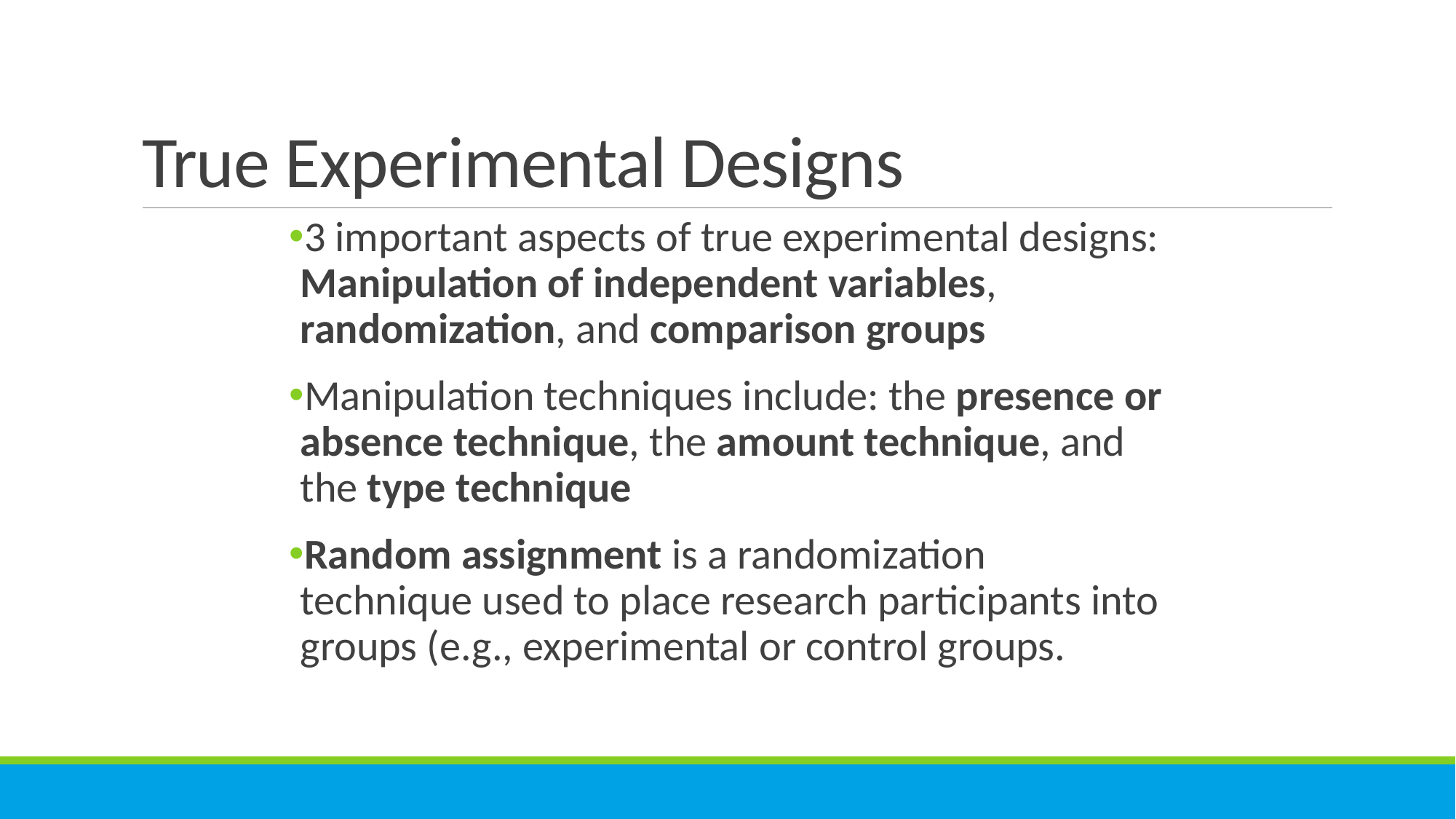

# True Experimental Designs
3 important aspects of true experimental designs: Manipulation of independent variables, randomization, and comparison groups
Manipulation techniques include: the presence or absence technique, the amount technique, and the type technique
Random assignment is a randomization technique used to place research participants into groups (e.g., experimental or control groups.